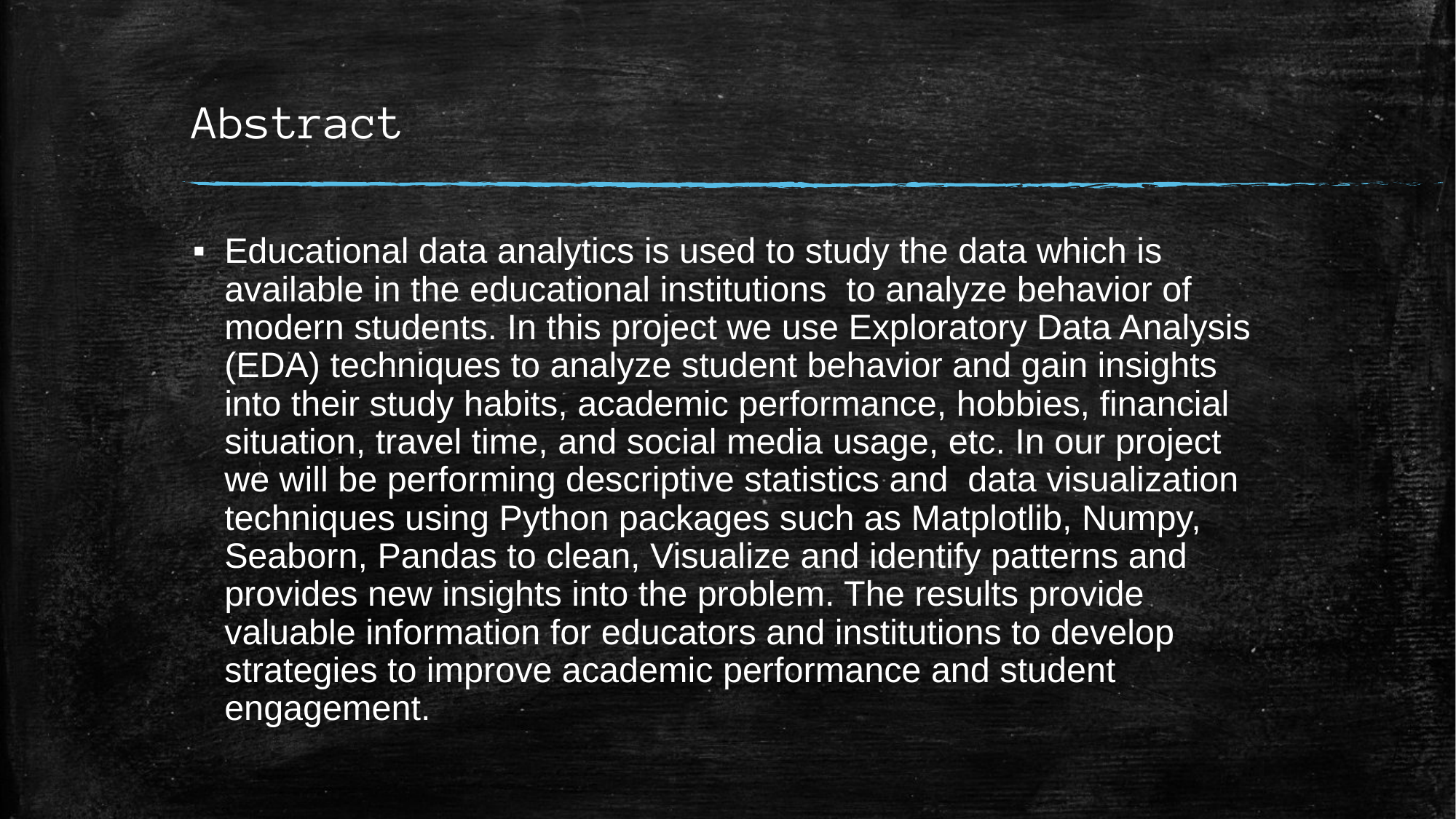

# Abstract
Educational data analytics is used to study the data which is available in the educational institutions  to analyze behavior of modern students. In this project we use Exploratory Data Analysis (EDA) techniques to analyze student behavior and gain insights into their study habits, academic performance, hobbies, financial situation, travel time, and social media usage, etc. In our project we will be performing descriptive statistics and  data visualization techniques using Python packages such as Matplotlib, Numpy, Seaborn, Pandas to clean, Visualize and identify patterns and provides new insights into the problem. The results provide valuable information for educators and institutions to develop strategies to improve academic performance and student engagement.